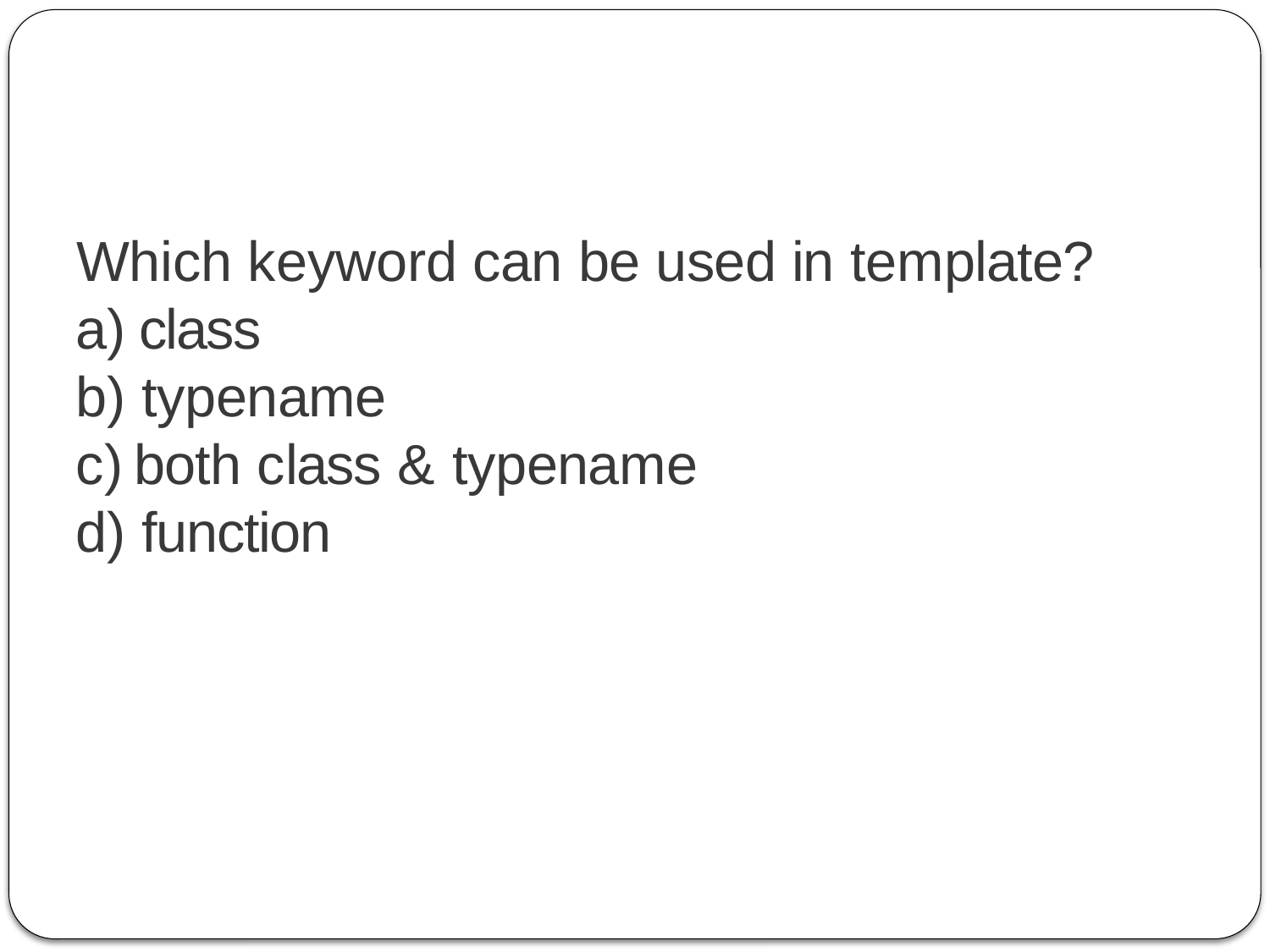

Which keyword can be used in template?
class
typename
both class & typename
function